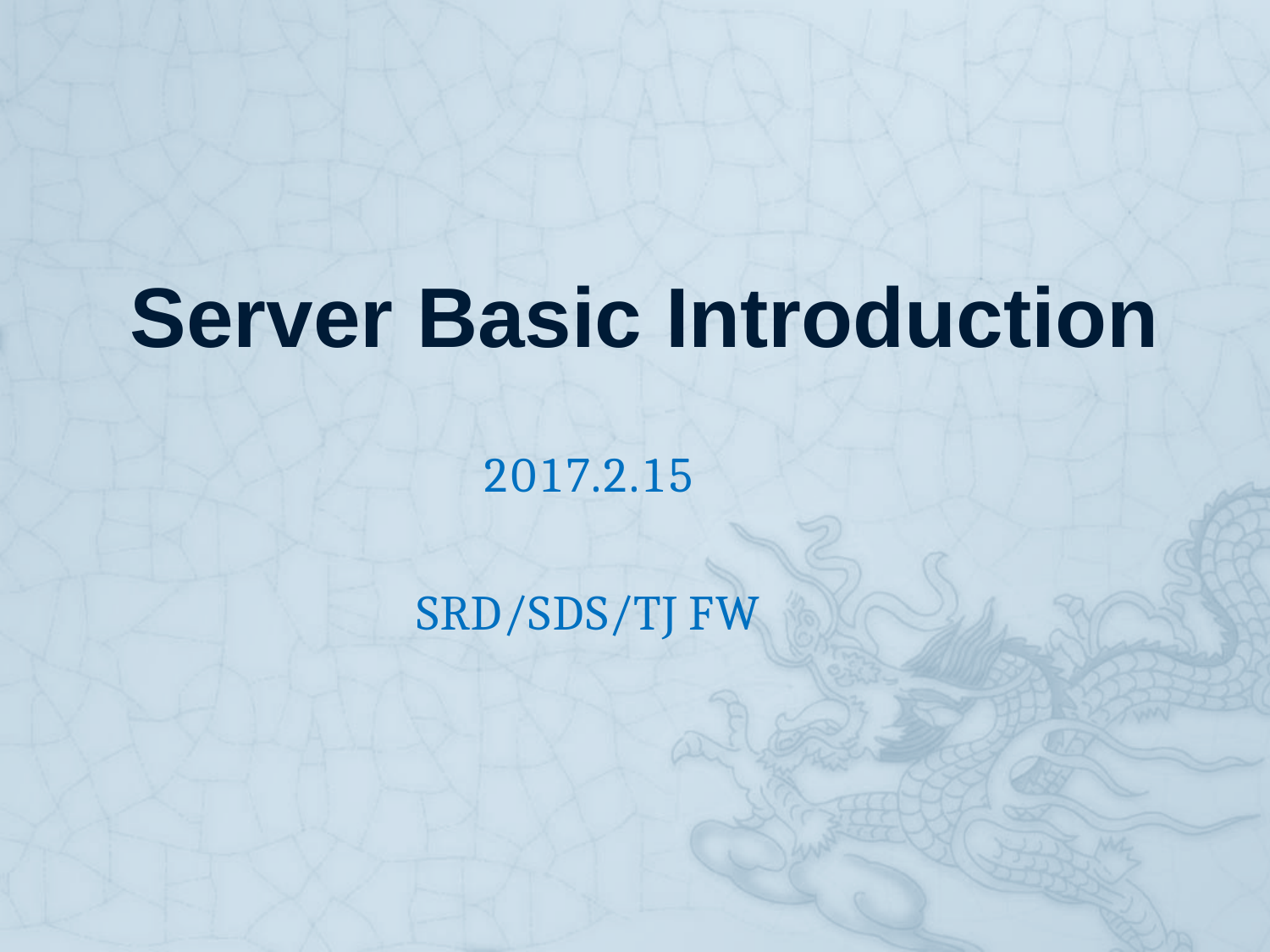

# Server Basic Introduction
2017.2.15

SRD/SDS/TJ FW